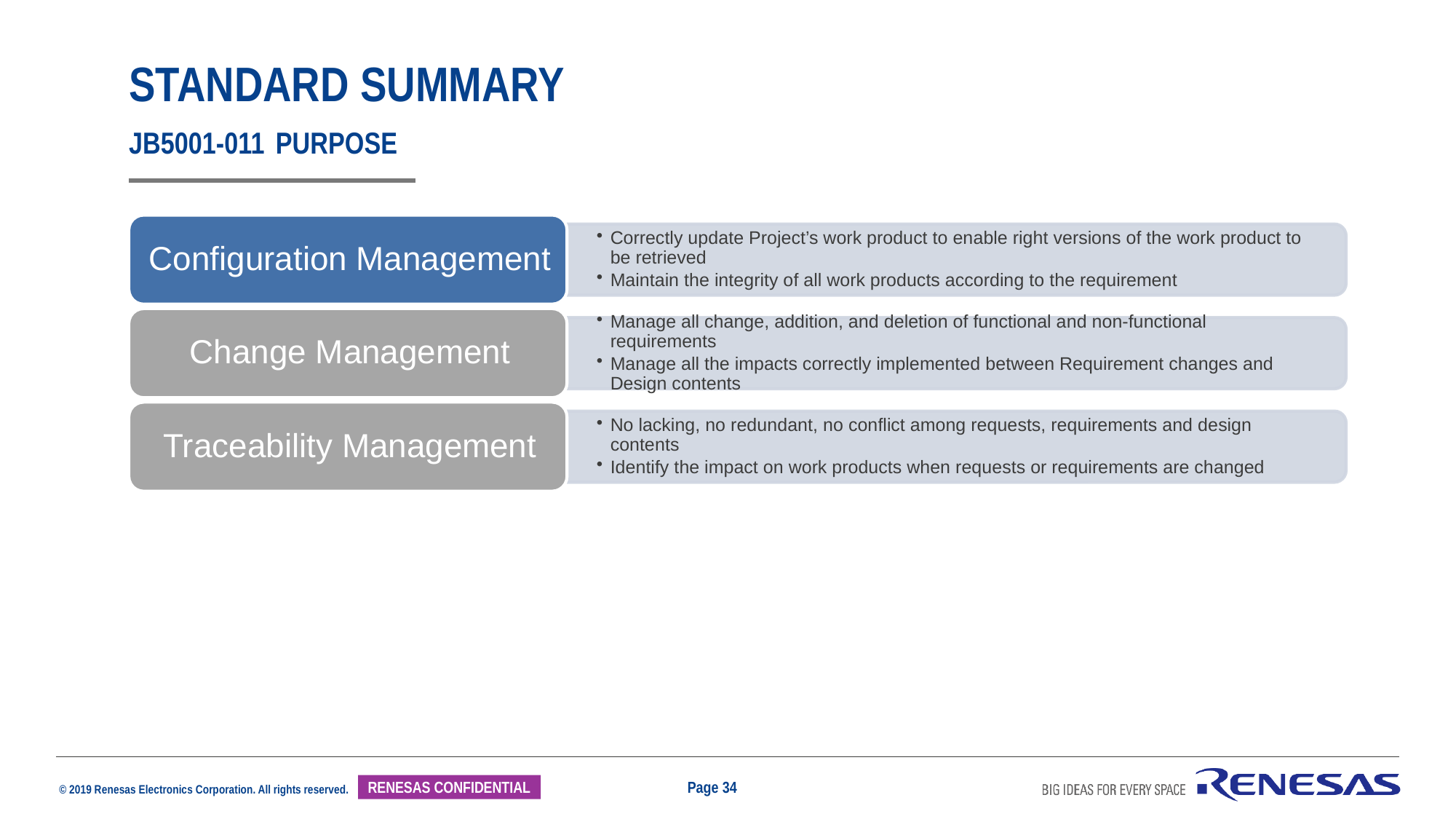

# standard summary jb5001-011 purpose
Correctly update Project’s work product to enable right versions of the work product to be retrieved
Maintain the integrity of all work products according to the requirement
Configuration Management
Manage all change, addition, and deletion of functional and non-functional requirements
Manage all the impacts correctly implemented between Requirement changes and Design contents
Change Management
No lacking, no redundant, no conflict among requests, requirements and design contents
Identify the impact on work products when requests or requirements are changed
Traceability Management
Page 34